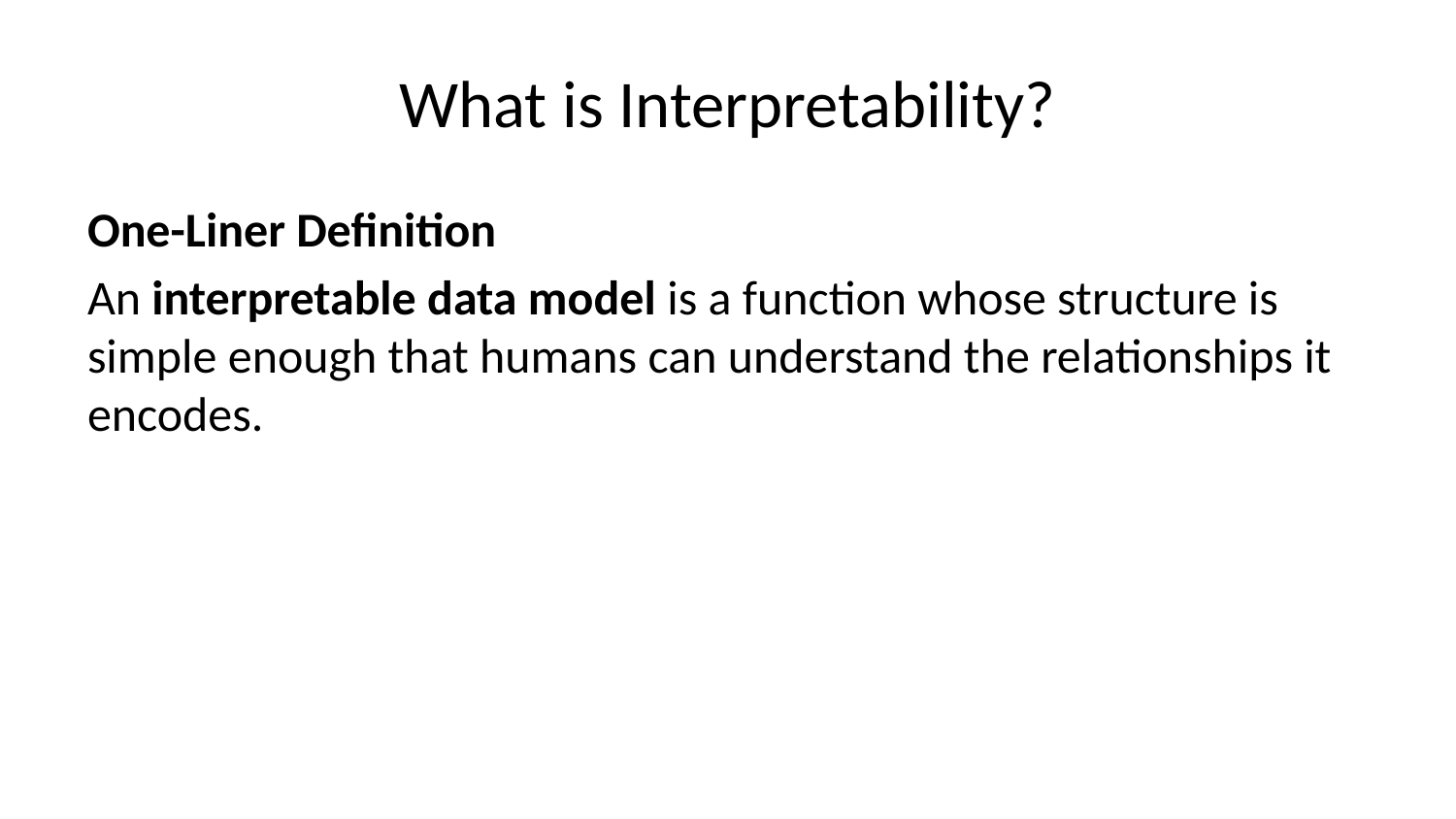

# What is Interpretability?
One-Liner Definition
An interpretable data model is a function whose structure is simple enough that humans can understand the relationships it encodes.